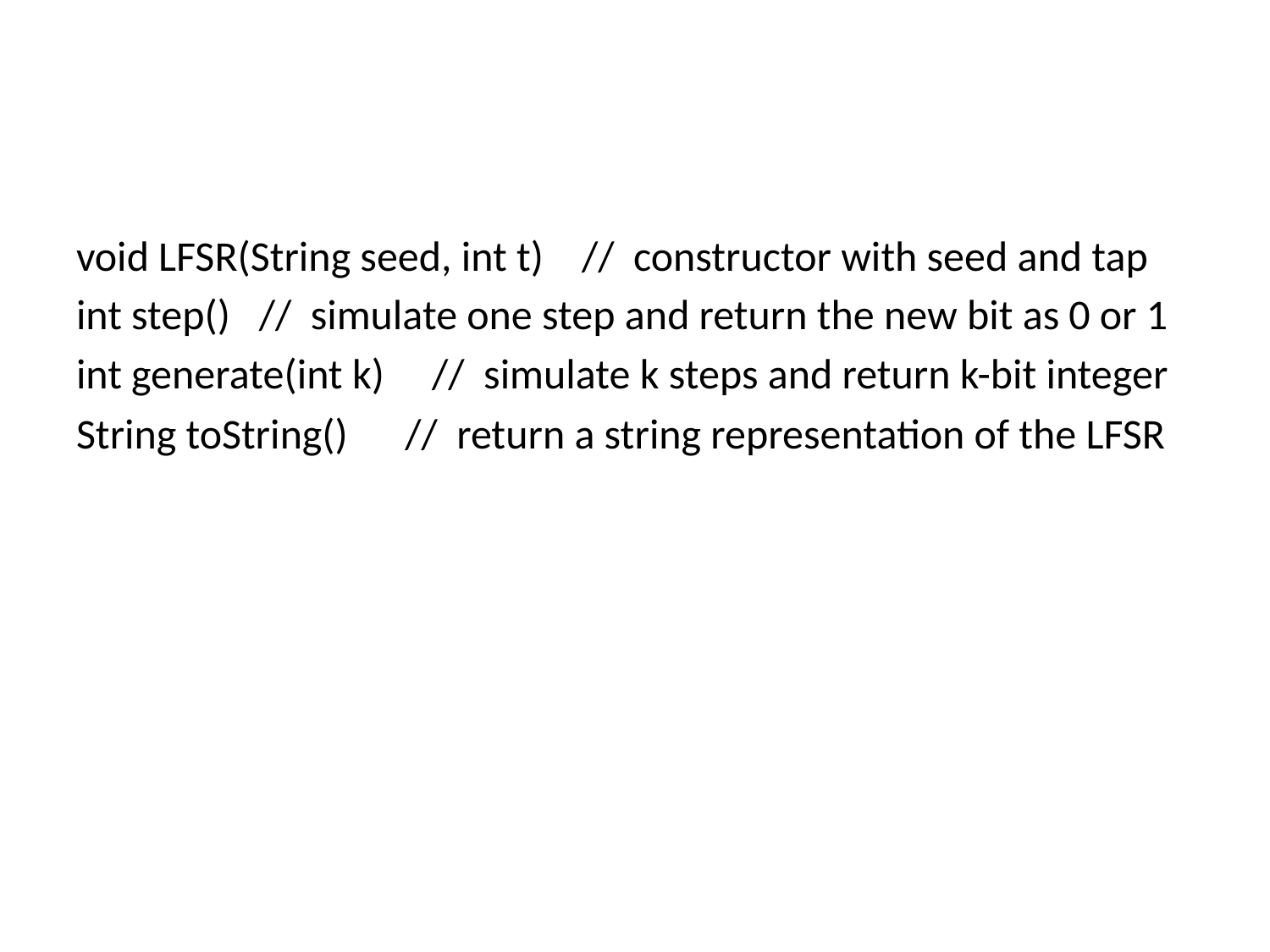

#
void LFSR(String seed, int t)    //  constructor with seed and tap
int step()   //  simulate one step and return the new bit as 0 or 1
int generate(int k)     //  simulate k steps and return k-bit integer
String toString()      //  return a string representation of the LFSR